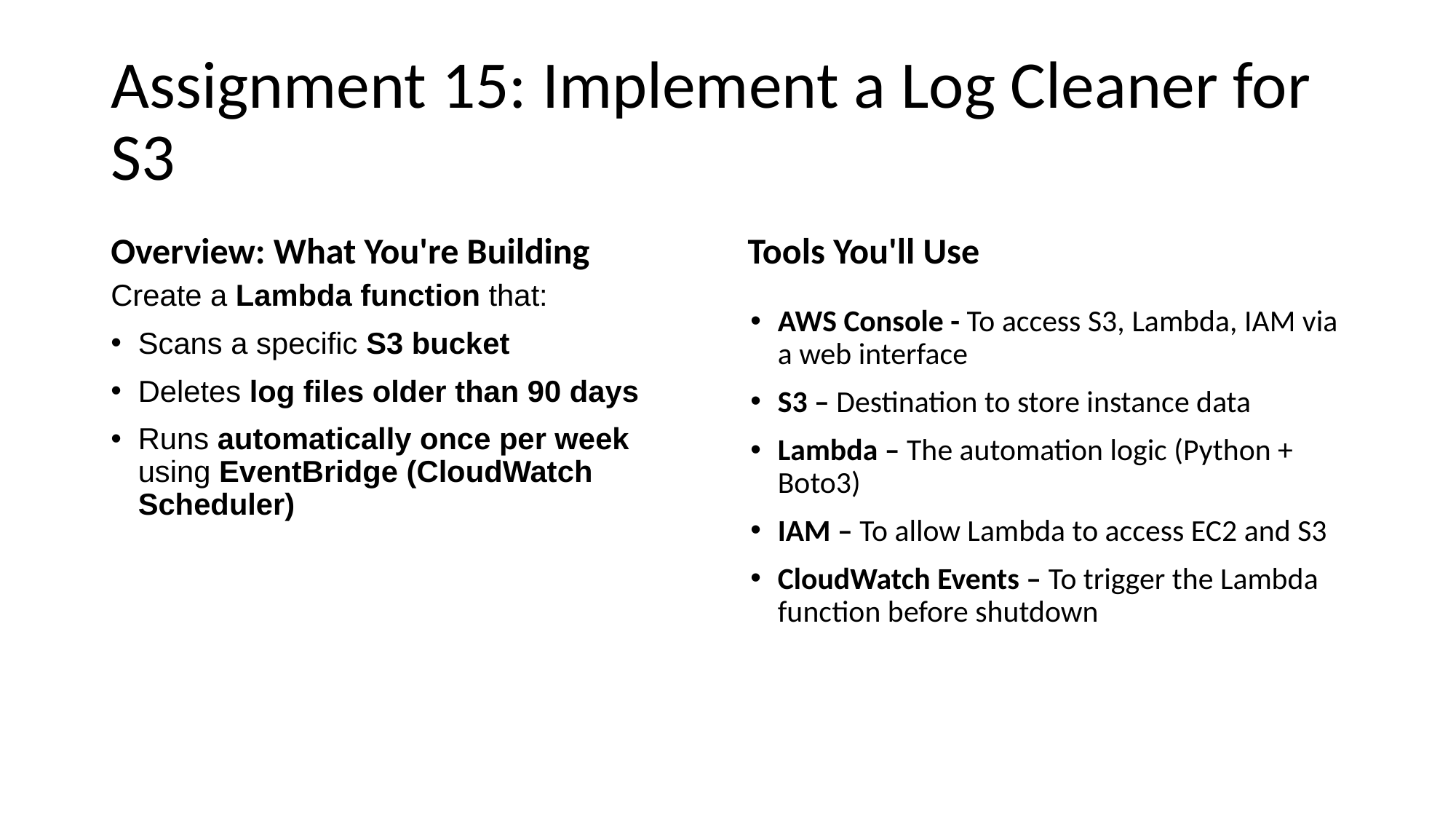

# Assignment 15: Implement a Log Cleaner for S3
Tools You'll Use
Overview: What You're Building
Create a Lambda function that:
Scans a specific S3 bucket
Deletes log files older than 90 days
Runs automatically once per week using EventBridge (CloudWatch Scheduler)
AWS Console - To access S3, Lambda, IAM via a web interface
S3 – Destination to store instance data
Lambda – The automation logic (Python + Boto3)
IAM – To allow Lambda to access EC2 and S3
CloudWatch Events – To trigger the Lambda function before shutdown